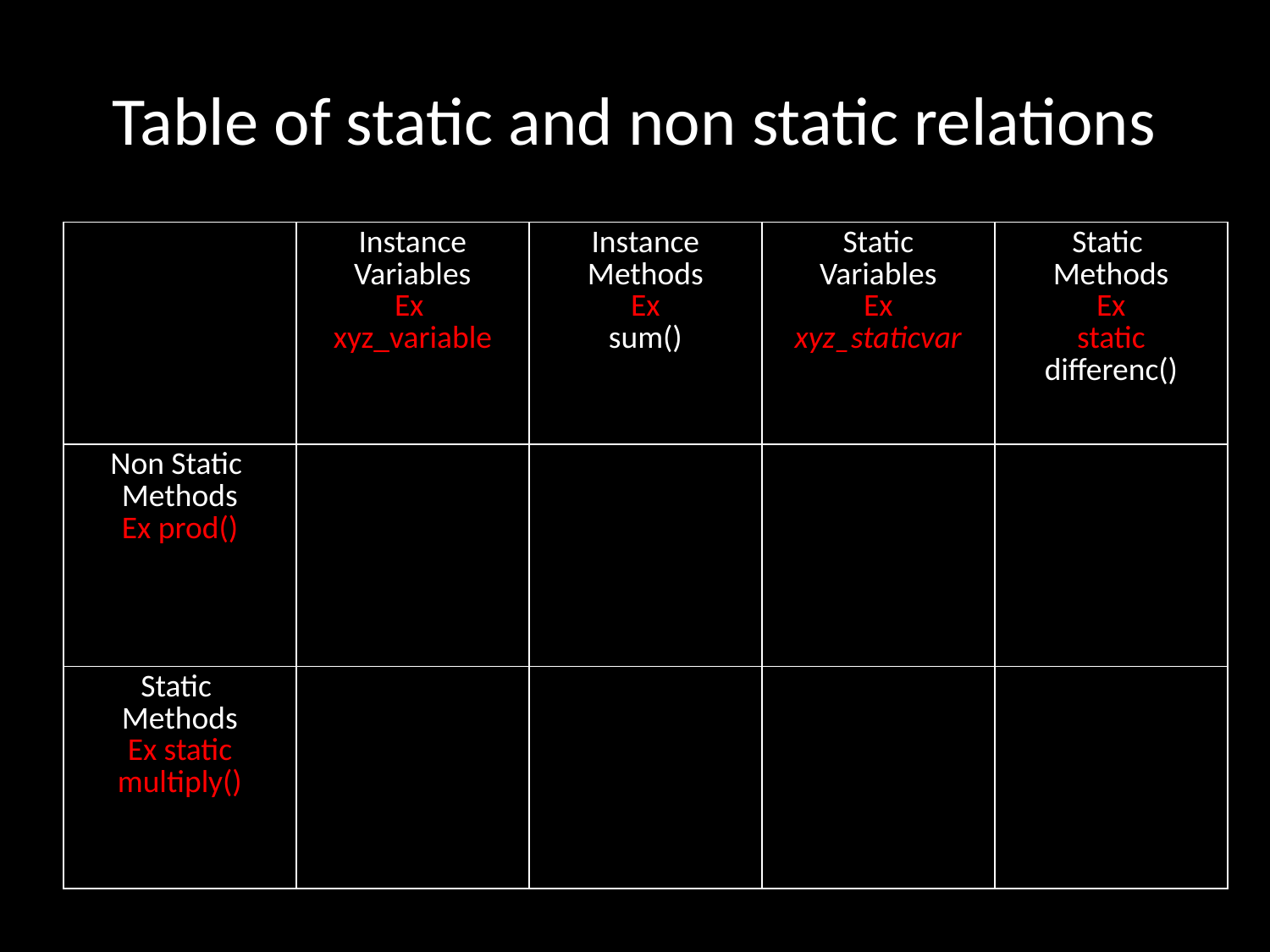

# Table of static and non static relations
|  | Instance Variables Ex xyz\_variable | Instance Methods Ex sum() | Static Variables Ex xyz\_staticvar | Static Methods Ex static differenc() |
| --- | --- | --- | --- | --- |
| Non Static Methods Ex prod() |  |  |  |  |
| Static Methods Ex static multiply() |  |  |  |  |